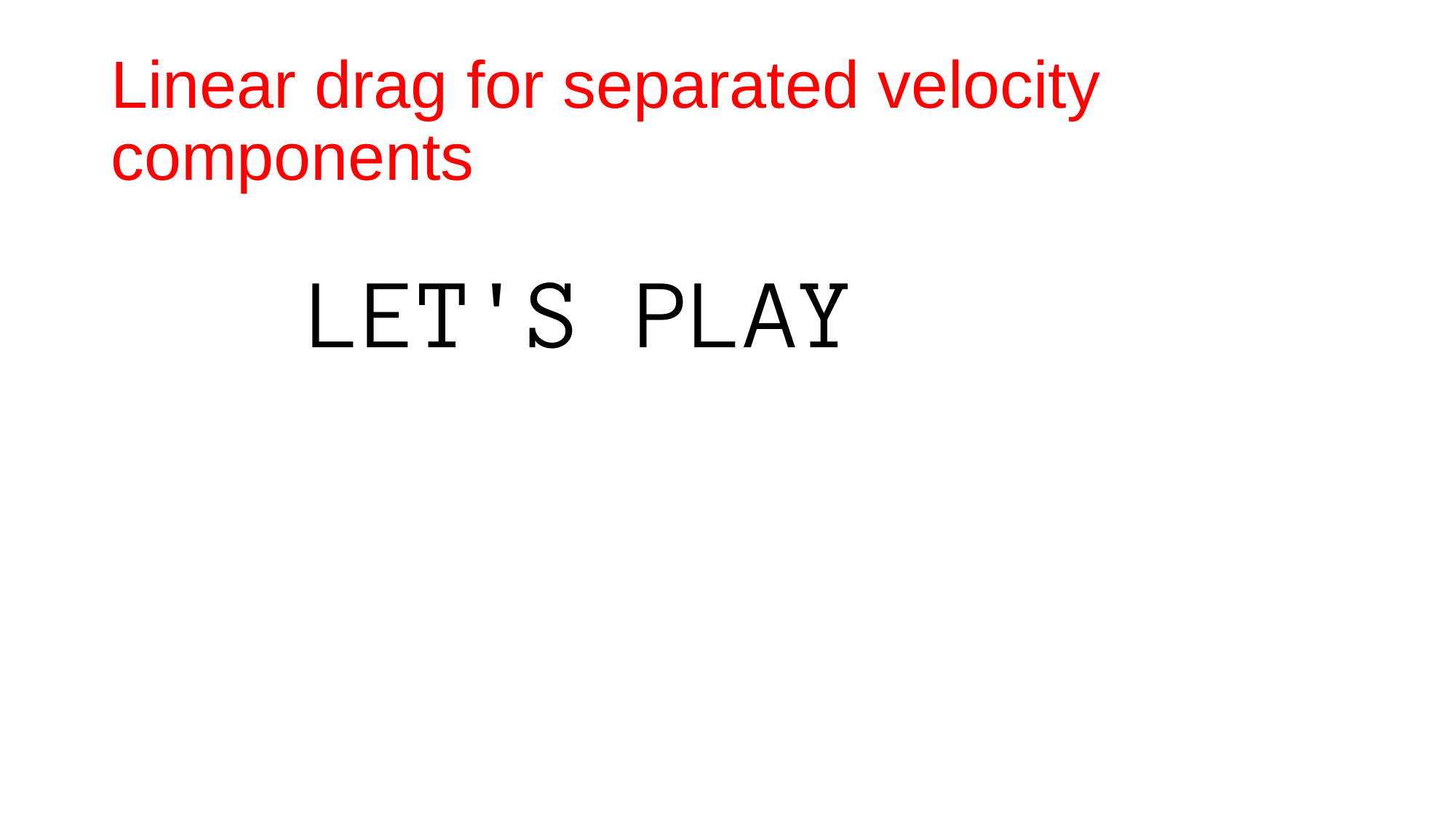

# Linear drag for separated velocity components
LET'S PLAY